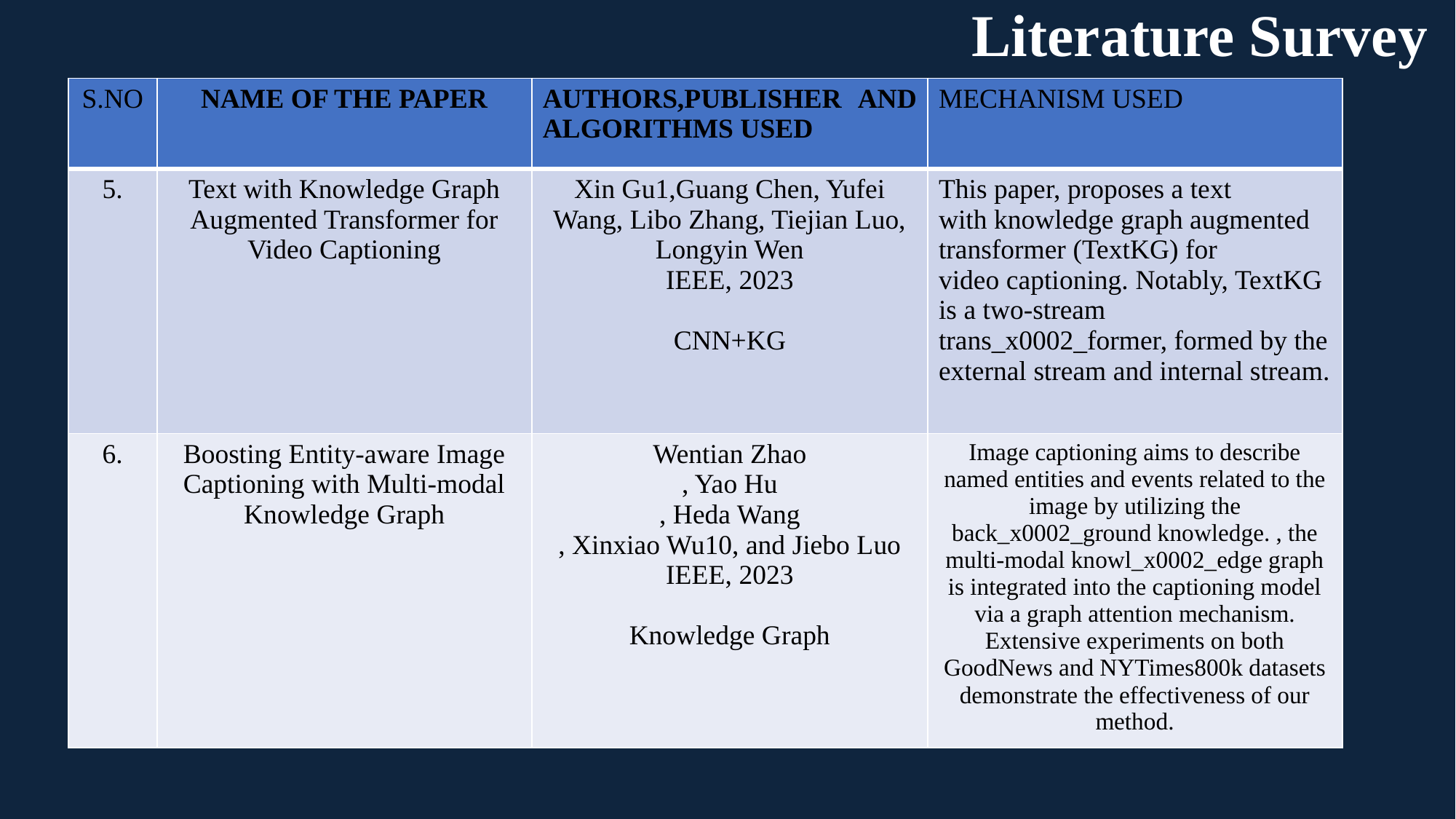

# Literature Survey
| S.NO | NAME OF THE PAPER | AUTHORS,PUBLISHER AND ALGORITHMS USED | MECHANISM USED |
| --- | --- | --- | --- |
| 5. | Text with Knowledge Graph Augmented Transformer for Video Captioning | Xin Gu1,Guang Chen, Yufei Wang, Libo Zhang, Tiejian Luo, Longyin Wen IEEE, 2023 CNN+KG | This paper, proposes a text with knowledge graph augmented transformer (TextKG) for video captioning. Notably, TextKG is a two-stream trans\_x0002\_former, formed by the external stream and internal stream. |
| 6. | Boosting Entity-aware Image Captioning with Multi-modal Knowledge Graph | Wentian Zhao , Yao Hu , Heda Wang , Xinxiao Wu10, and Jiebo Luo IEEE, 2023 Knowledge Graph | Image captioning aims to describe named entities and events related to the image by utilizing the back\_x0002\_ground knowledge. , the multi-modal knowl\_x0002\_edge graph is integrated into the captioning model via a graph attention mechanism. Extensive experiments on both GoodNews and NYTimes800k datasets demonstrate the effectiveness of our method. |